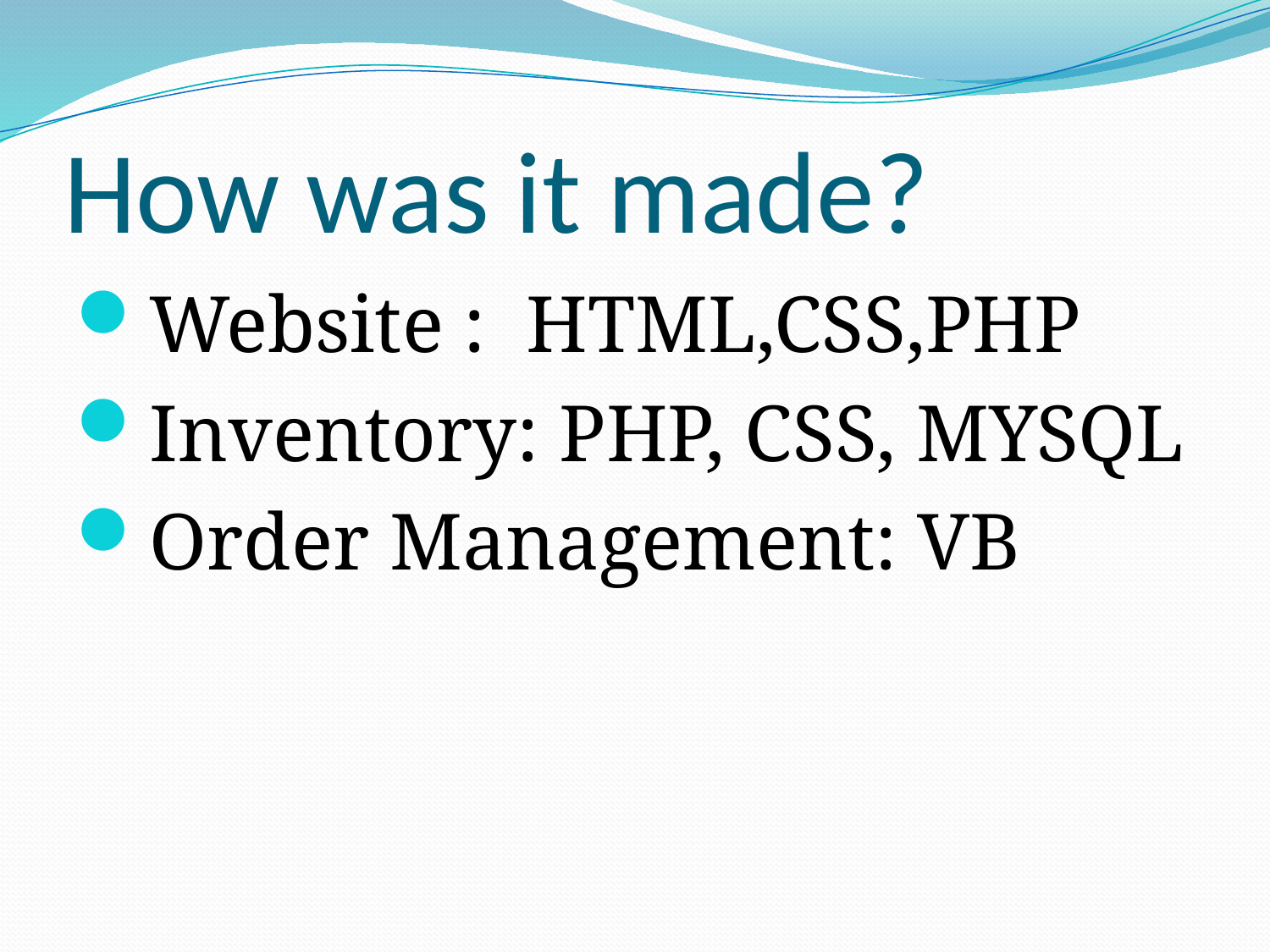

# How was it made?
Website :  HTML,CSS,PHP
Inventory: PHP, CSS, MYSQL
Order Management: VB